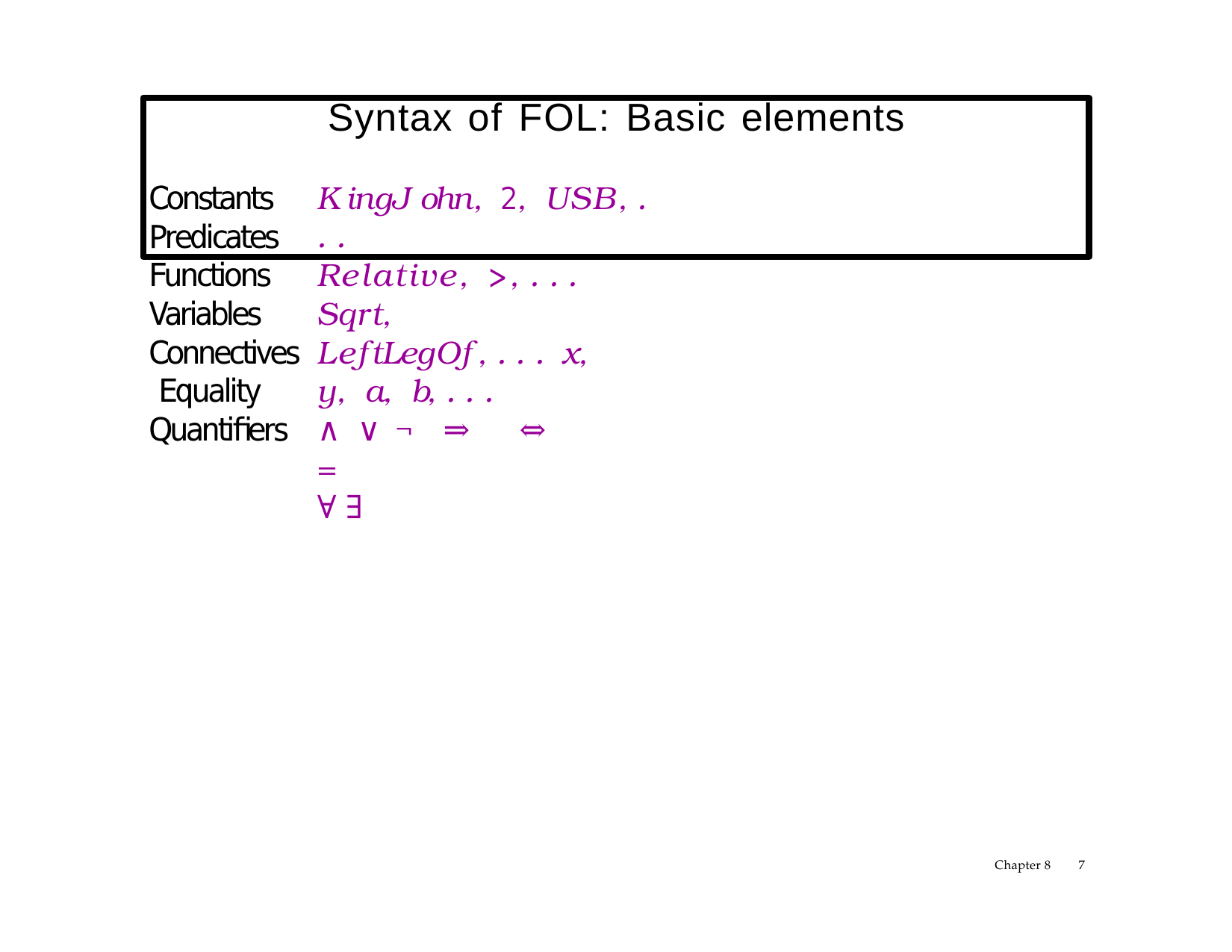

# Syntax of FOL: Basic elements
Constants  Predicates  Functions  Variables  Connectives  Equality  Quantifiers
KingJ ohn,  2,  USB, . . .
Relative,  >, . . .
Sqrt,  LeftLegOf, . . .  x,  y,  a,  b, . . .
∧	∨	¬	⇒	⇔
=
∀ ∃
Chapter 8
7